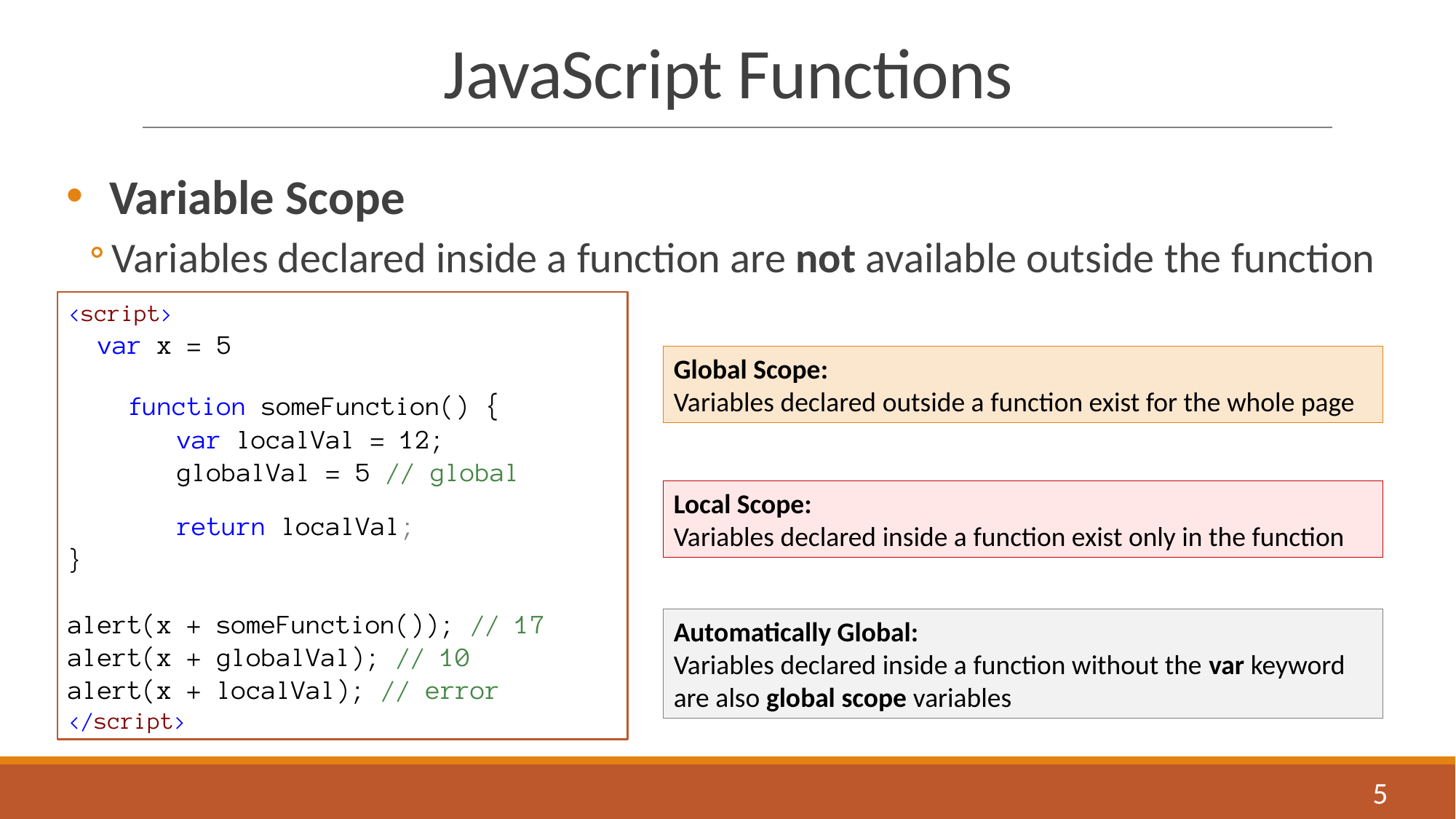

# JavaScript Functions
Variable Scope
Variables declared inside a function are not available outside the function
<script>
  var x = 5

    function someFunction() {
	var localVal = 12;
       	globalVal = 5 // global

	return localVal;
}

alert(x + someFunction()); // 17
alert(x + globalVal); // 10
alert(x + localVal); // error
</script>
Global Scope:
Variables declared outside a function exist for the whole page
Local Scope:
Variables declared inside a function exist only in the function
Automatically Global:
Variables declared inside a function without the var keyword are also global scope variables
5